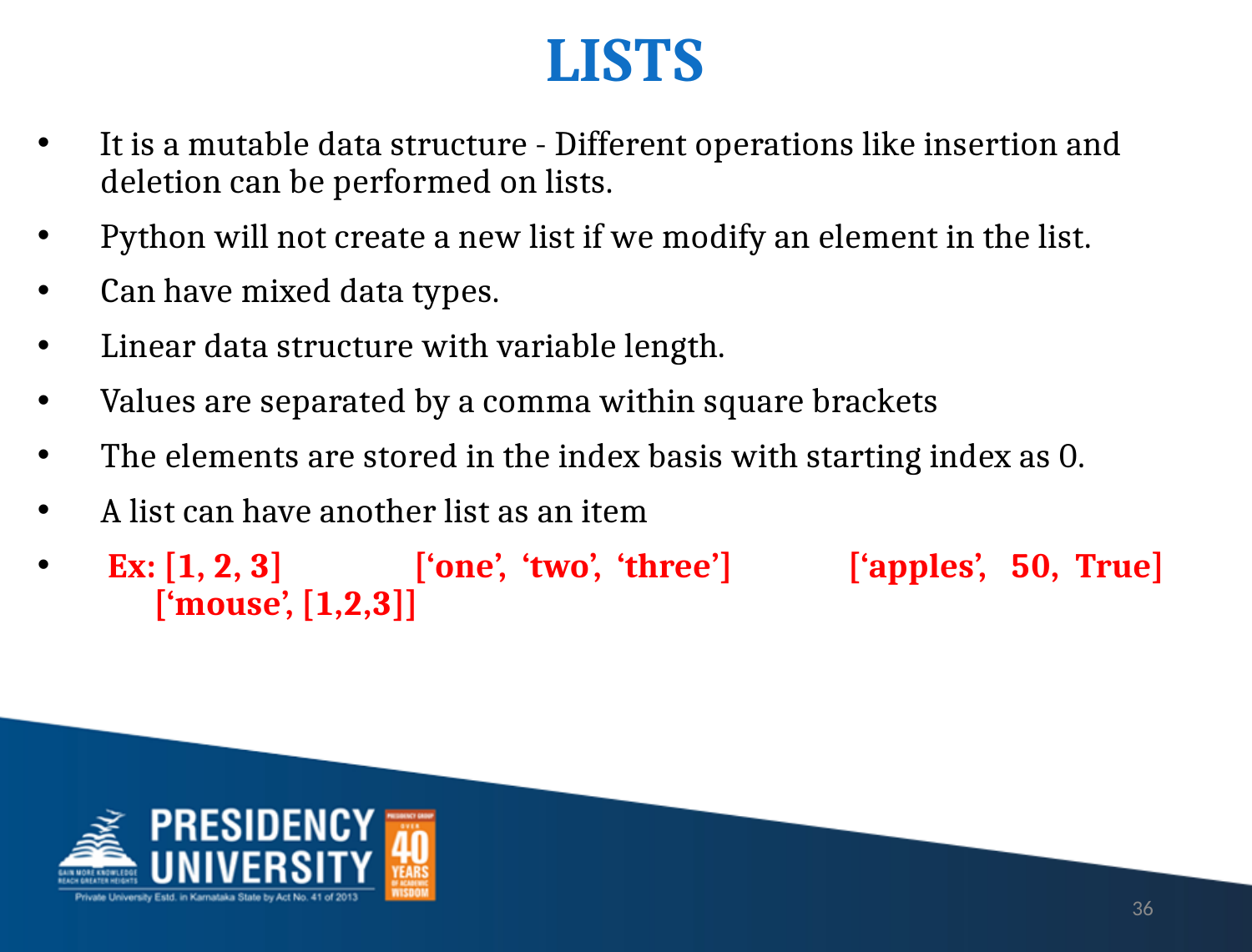

LISTS
It is a mutable data structure - Different operations like insertion and deletion can be performed on lists.
Python will not create a new list if we modify an element in the list.
Can have mixed data types.
Linear data structure with variable length.
Values are separated by a comma within square brackets
The elements are stored in the index basis with starting index as 0.
A list can have another list as an item
 Ex: [1, 2, 3]                 [‘one’,  ‘two’,  ‘three’]               [‘apples’,   50,  True]        [‘mouse’, [1,2,3]]
36